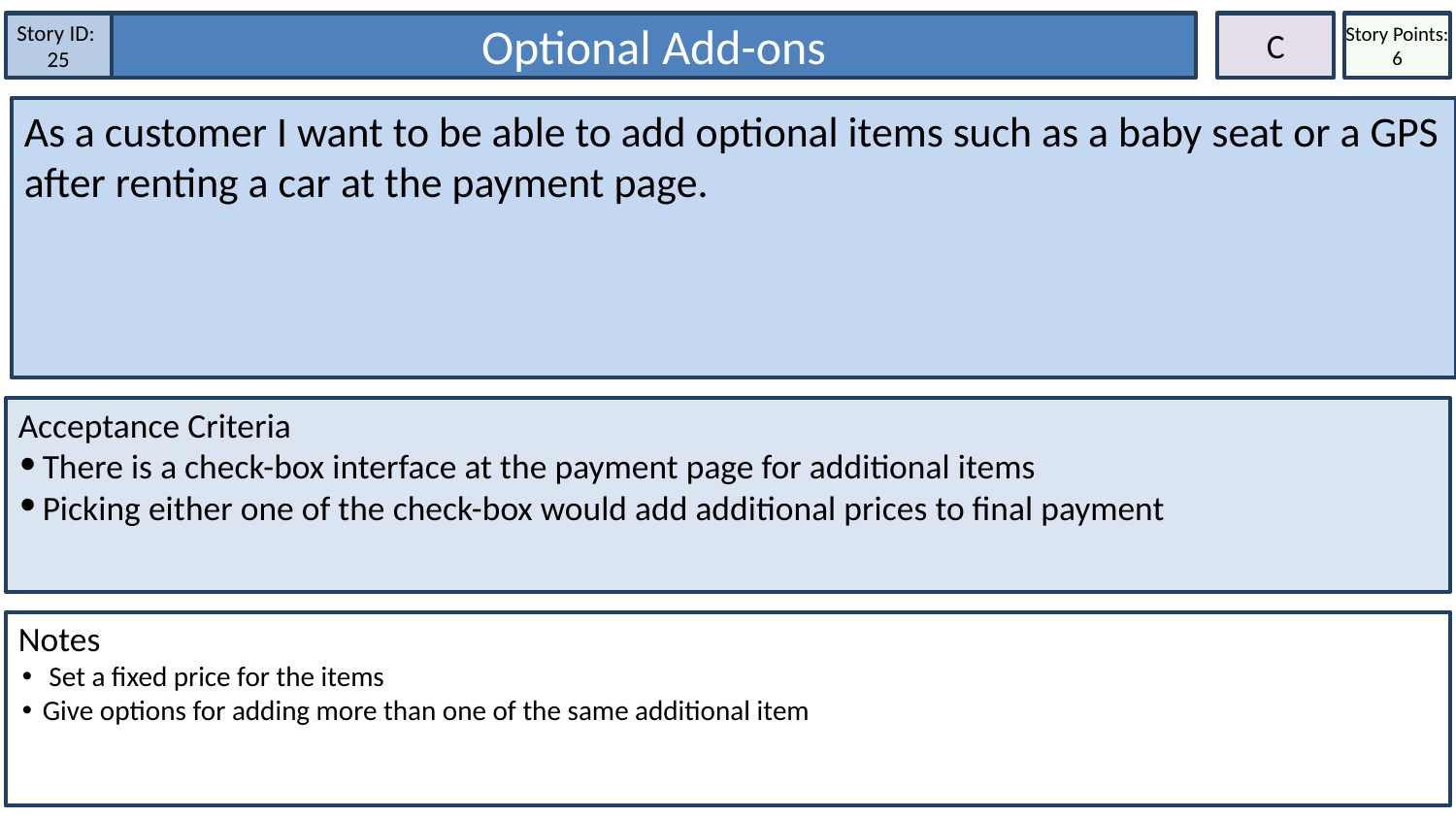

Story ID:
25
Optional Add-ons
C
Story Points: 6
As a customer I want to be able to add optional items such as a baby seat or a GPS after renting a car at the payment page.

Acceptance Criteria
There is a check-box interface at the payment page for additional items
Picking either one of the check-box would add additional prices to final payment

Notes
 Set a fixed price for the items
Give options for adding more than one of the same additional item